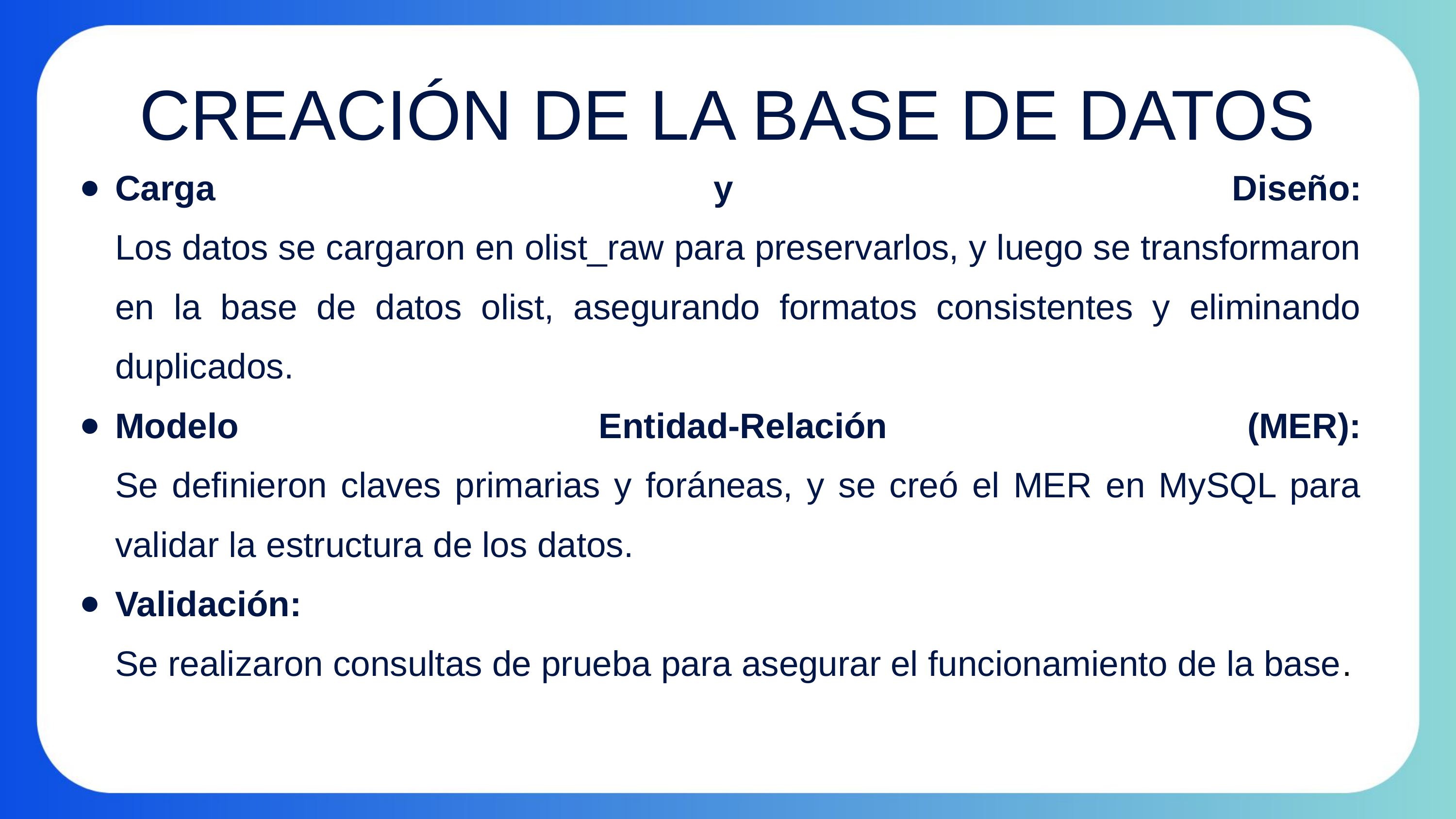

CREACIÓN DE LA BASE DE DATOS
Carga y Diseño:
Los datos se cargaron en olist_raw para preservarlos, y luego se transformaron en la base de datos olist, asegurando formatos consistentes y eliminando duplicados.
Modelo Entidad-Relación (MER):
Se definieron claves primarias y foráneas, y se creó el MER en MySQL para validar la estructura de los datos.
Validación:
Se realizaron consultas de prueba para asegurar el funcionamiento de la base.